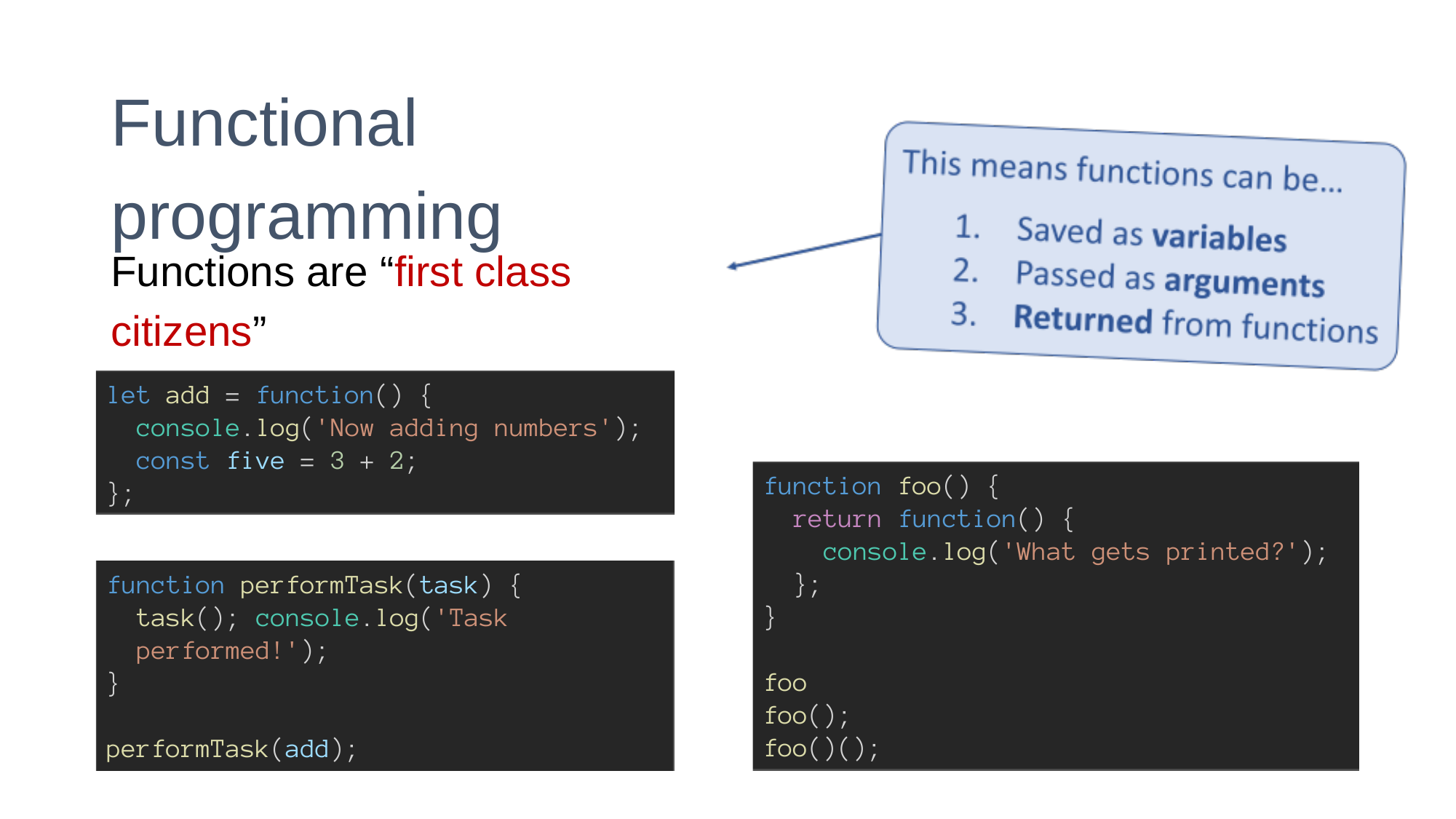

Functional programming

Functions are “first class citizens”

let add = function() {
console.log('Now adding numbers'); const five = 3 + 2;

function foo() {
};
return function() {
console.log('What gets printed?');

};
function performTask(task) {
}
task(); console.log('Task performed!');
foo foo(); foo()();
}
performTask(add);